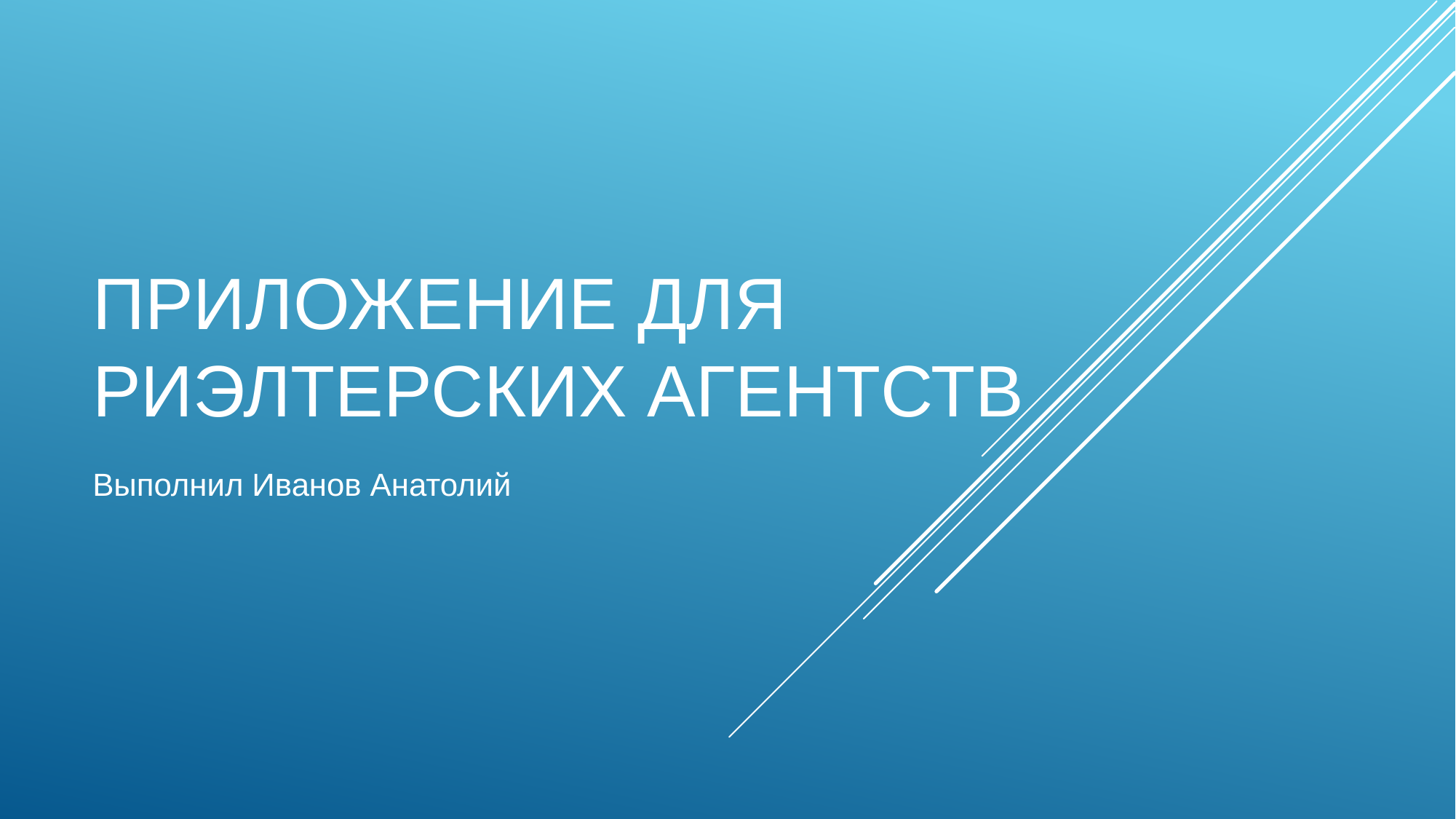

# Приложение для риэлтерских агентств
Выполнил Иванов Анатолий